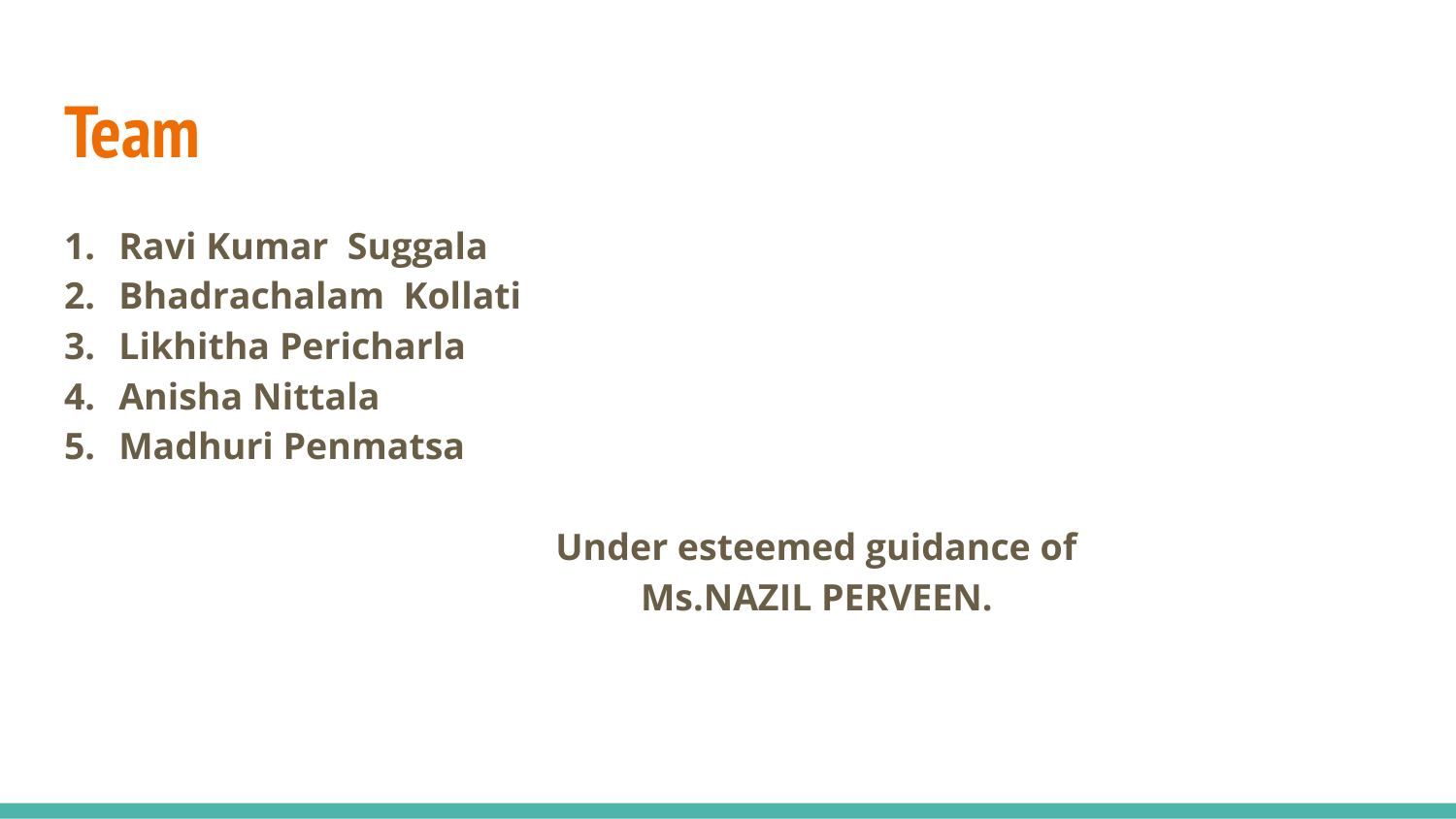

# Team
Ravi Kumar  Suggala
Bhadrachalam  Kollati
Likhitha Pericharla
Anisha Nittala
Madhuri Penmatsa

				Under esteemed guidance of
				         Ms.NAZIL PERVEEN.